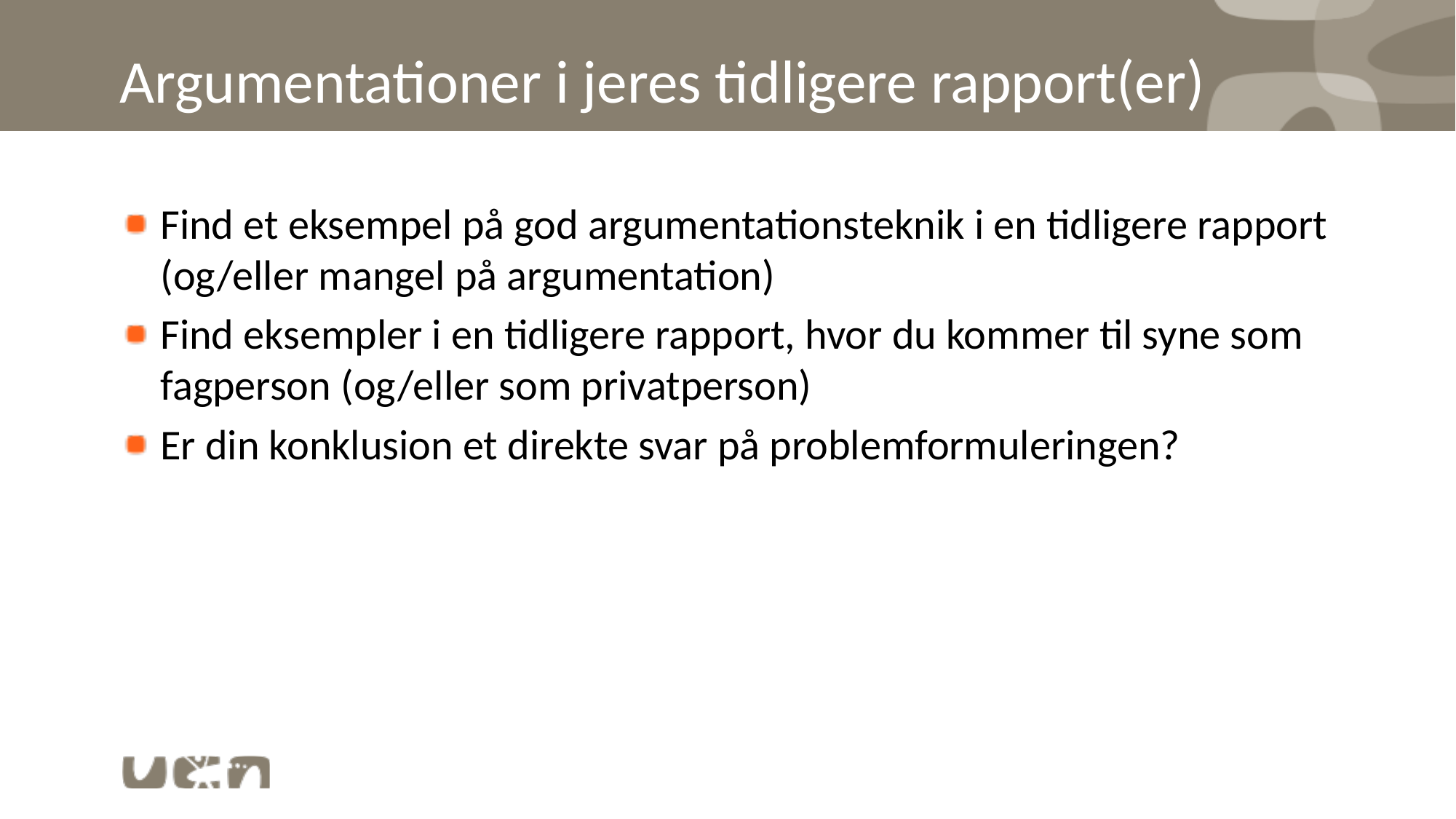

# Argumentationer i jeres tidligere rapport(er)
Find et eksempel på god argumentationsteknik i en tidligere rapport (og/eller mangel på argumentation)
Find eksempler i en tidligere rapport, hvor du kommer til syne som fagperson (og/eller som privatperson)
Er din konklusion et direkte svar på problemformuleringen?